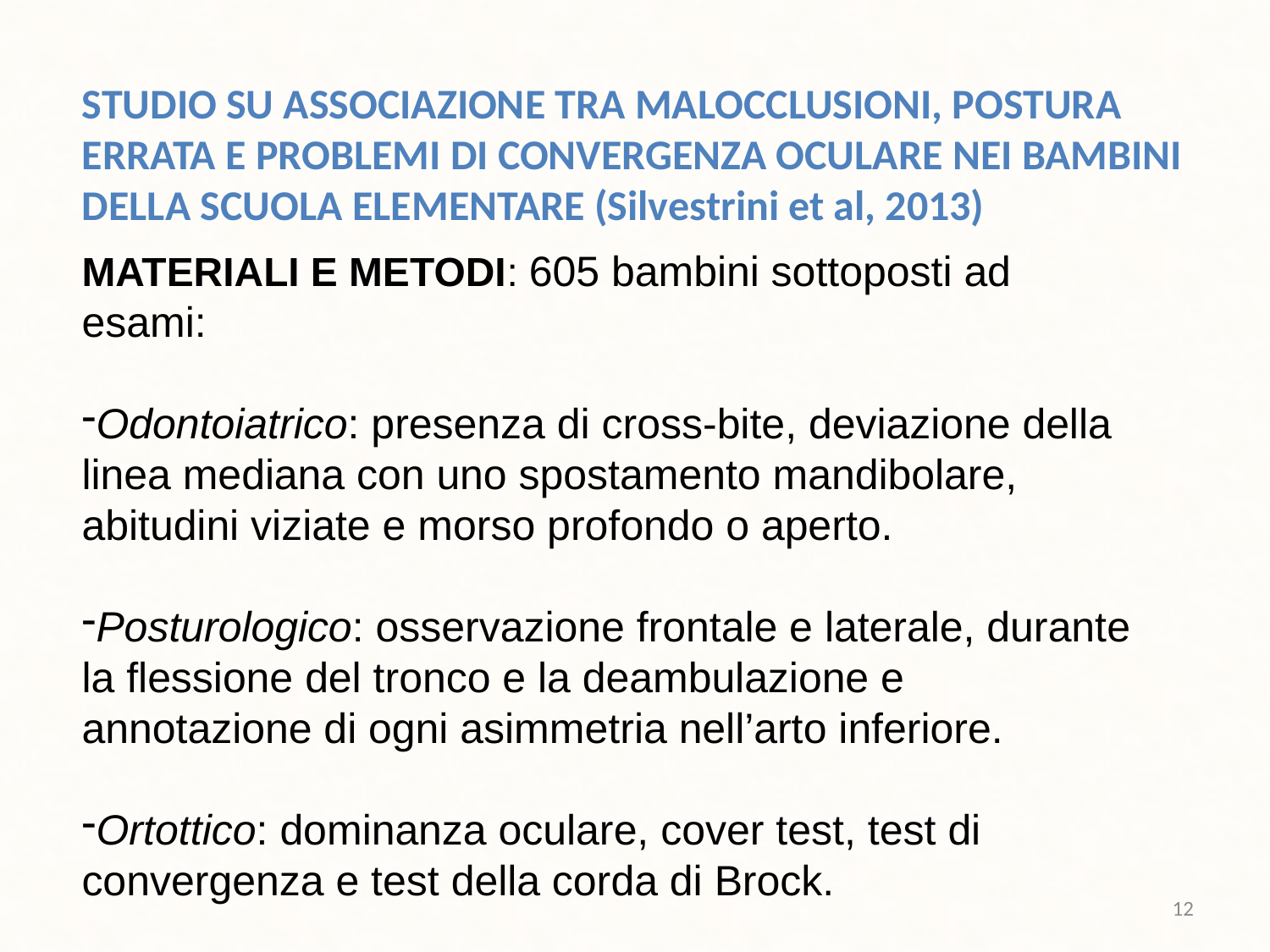

STUDIO SU ASSOCIAZIONE TRA MALOCCLUSIONI, POSTURA ERRATA E PROBLEMI DI CONVERGENZA OCULARE NEI BAMBINI DELLA SCUOLA ELEMENTARE (Silvestrini et al, 2013)
MATERIALI E METODI: 605 bambini sottoposti ad esami:
Odontoiatrico: presenza di cross-bite, deviazione della linea mediana con uno spostamento mandibolare, abitudini viziate e morso profondo o aperto.

Posturologico: osservazione frontale e laterale, durante la flessione del tronco e la deambulazione e annotazione di ogni asimmetria nell’arto inferiore.

Ortottico: dominanza oculare, cover test, test di convergenza e test della corda di Brock.

12